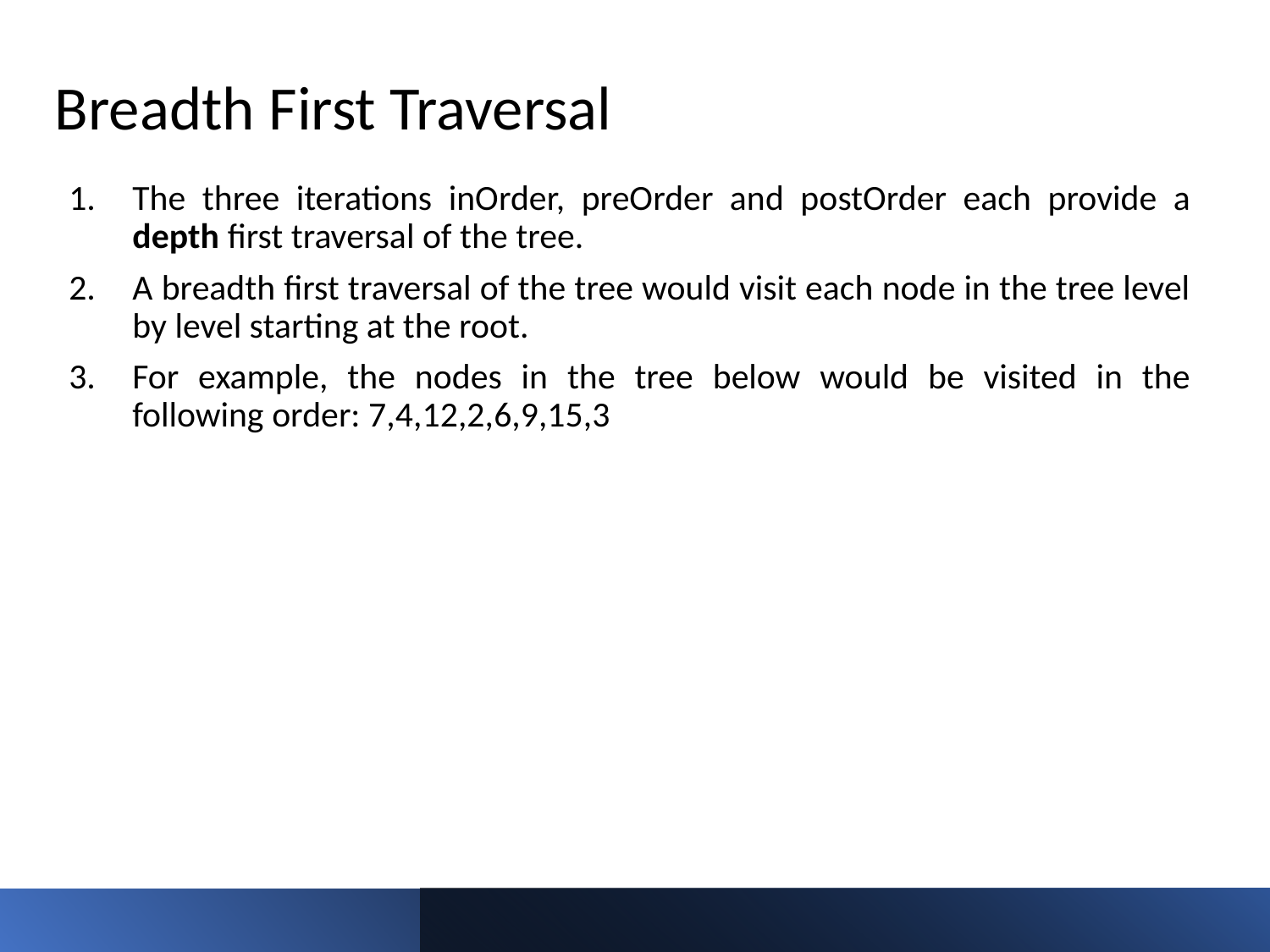

# Breadth First Traversal
The three iterations inOrder, preOrder and postOrder each provide a depth first traversal of the tree.
A breadth first traversal of the tree would visit each node in the tree level by level starting at the root.
For example, the nodes in the tree below would be visited in the following order: 7,4,12,2,6,9,15,3